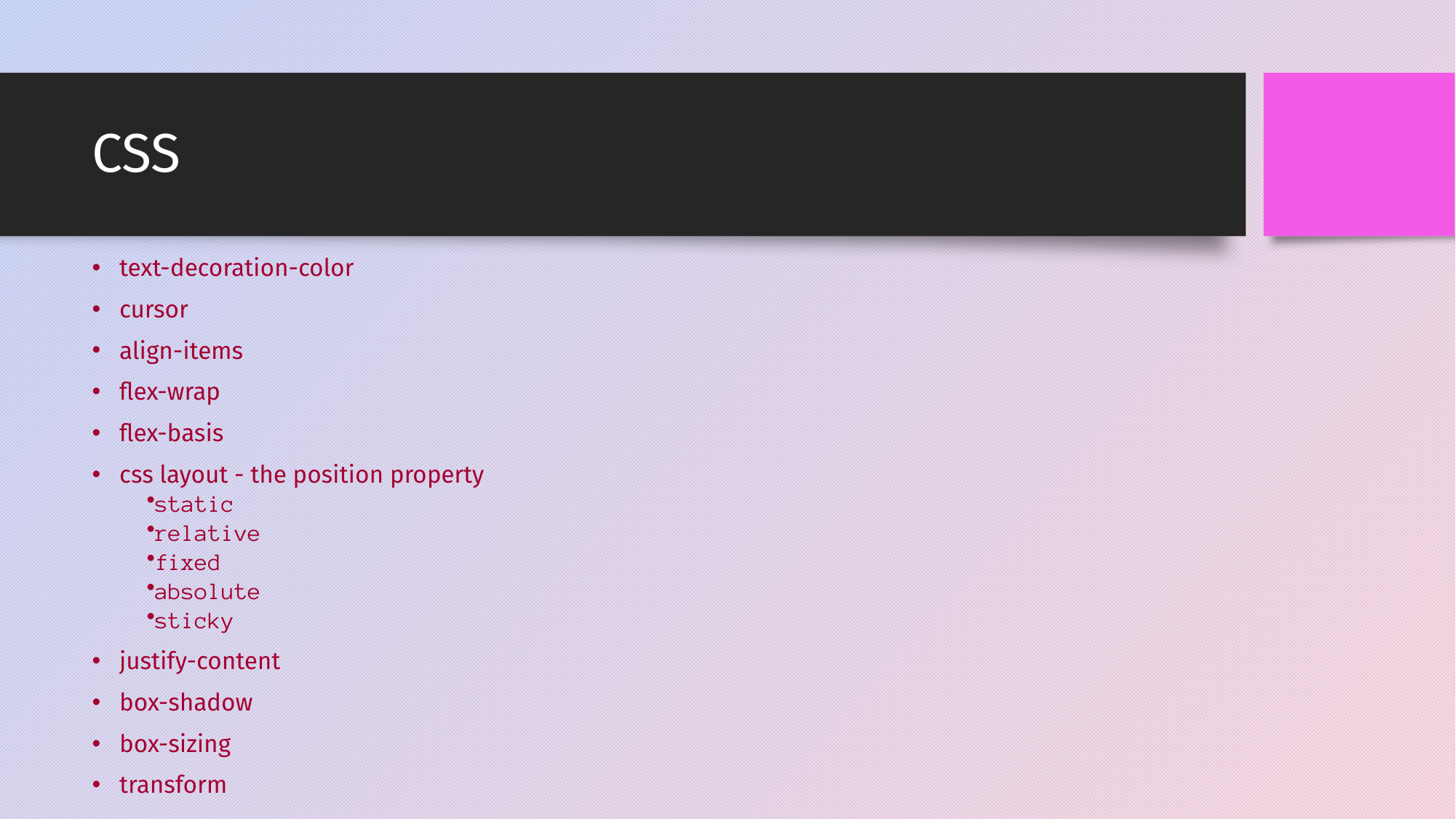

# CSS
text-decoration-color
cursor
align-items
flex-wrap
flex-basis
css layout - the position property
static
relative
fixed
absolute
sticky
justify-content
box-shadow
box-sizing
transform